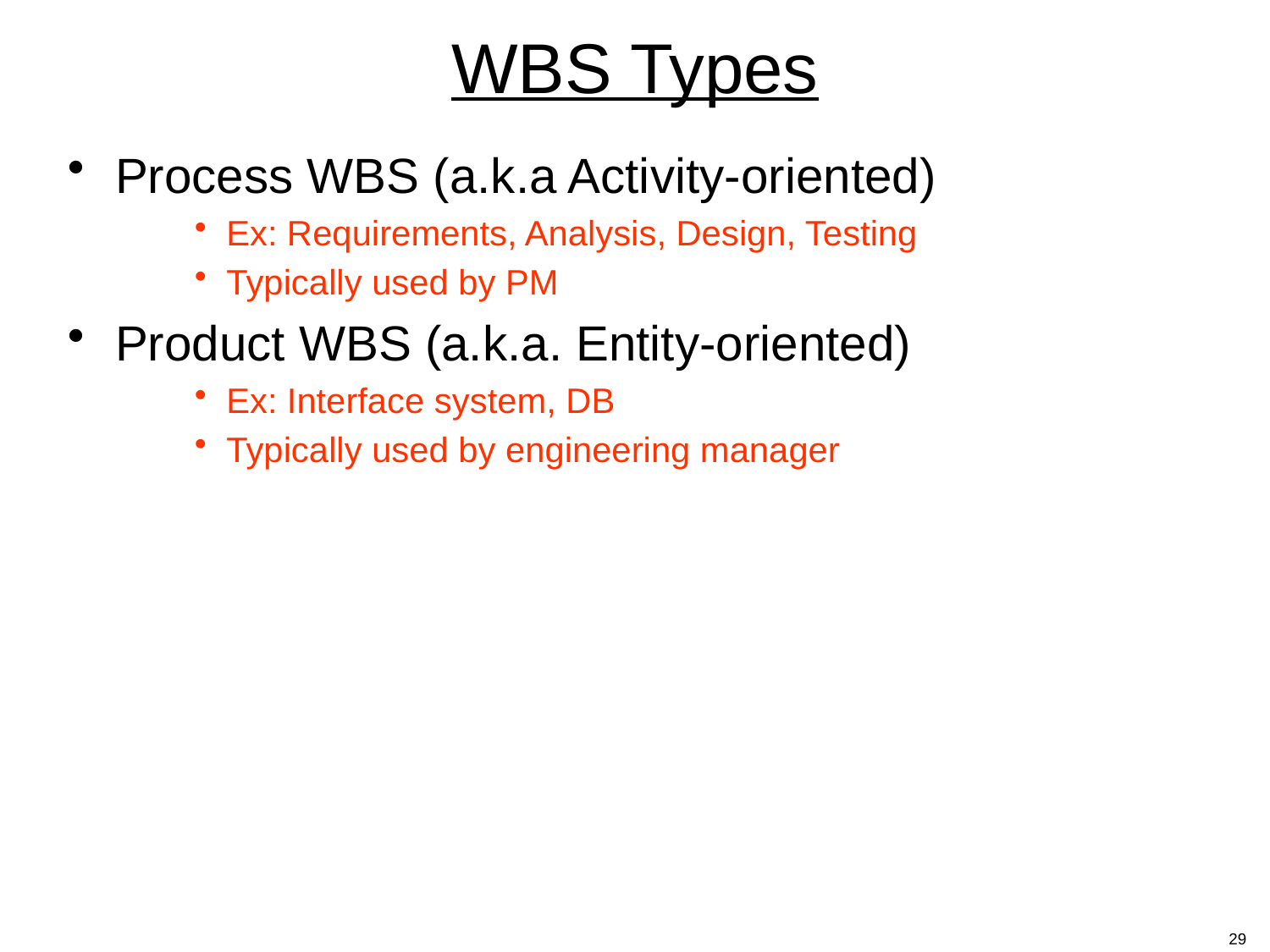

# WBS Types
Process WBS (a.k.a Activity-oriented)
Ex: Requirements, Analysis, Design, Testing
Typically used by PM
Product WBS (a.k.a. Entity-oriented)
Ex: Interface system, DB
Typically used by engineering manager
29